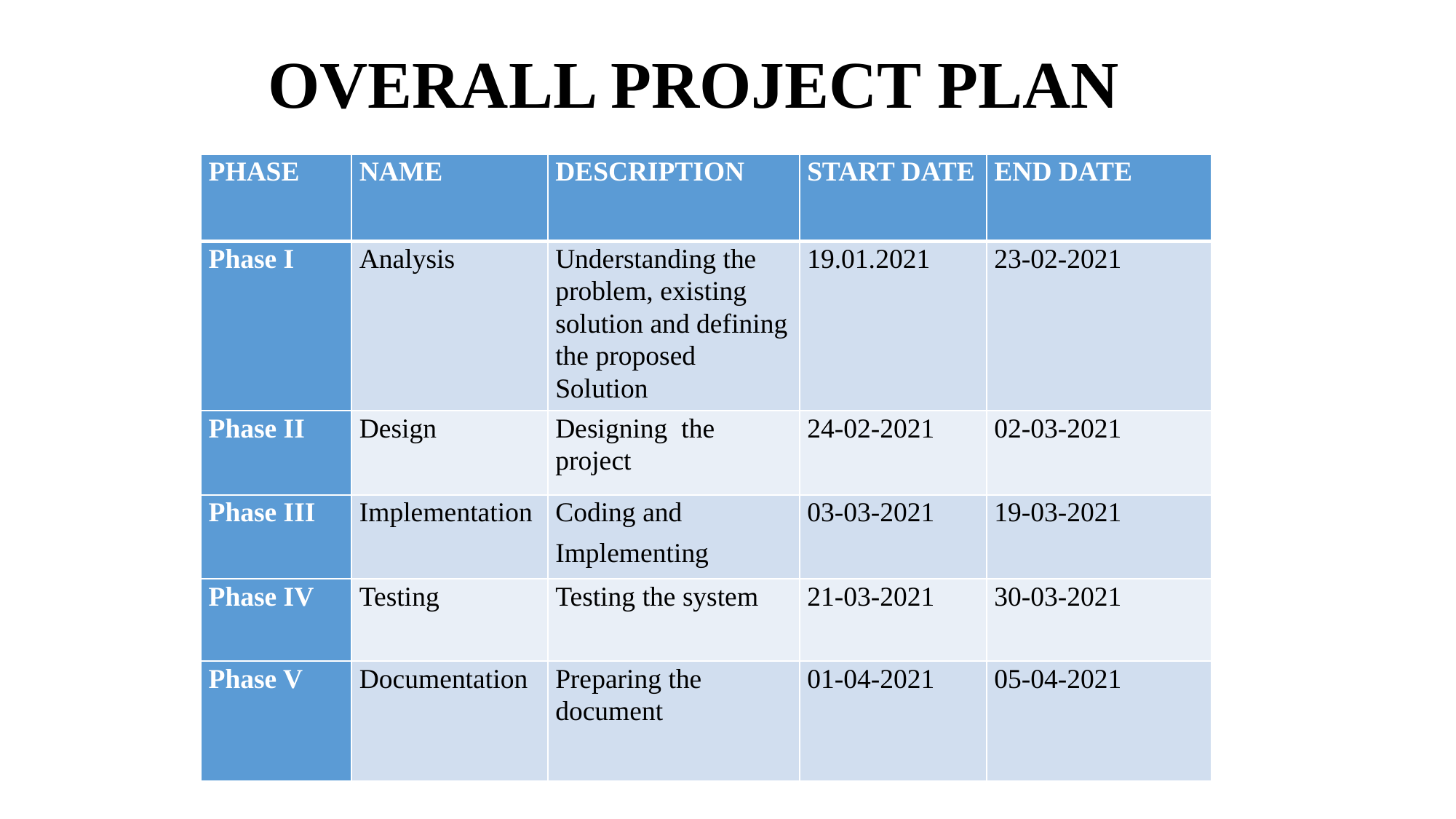

# OVERALL PROJECT PLAN
| PHASE | NAME | DESCRIPTION | START DATE | END DATE |
| --- | --- | --- | --- | --- |
| Phase I | Analysis | Understanding the problem, existing solution and defining the proposed Solution | 19.01.2021 | 23-02-2021 |
| Phase II | Design | Designing the project | 24-02-2021 | 02-03-2021 |
| Phase III | Implementation | Coding and Implementing | 03-03-2021 | 19-03-2021 |
| Phase IV | Testing | Testing the system | 21-03-2021 | 30-03-2021 |
| Phase V | Documentation | Preparing the document | 01-04-2021 | 05-04-2021 |